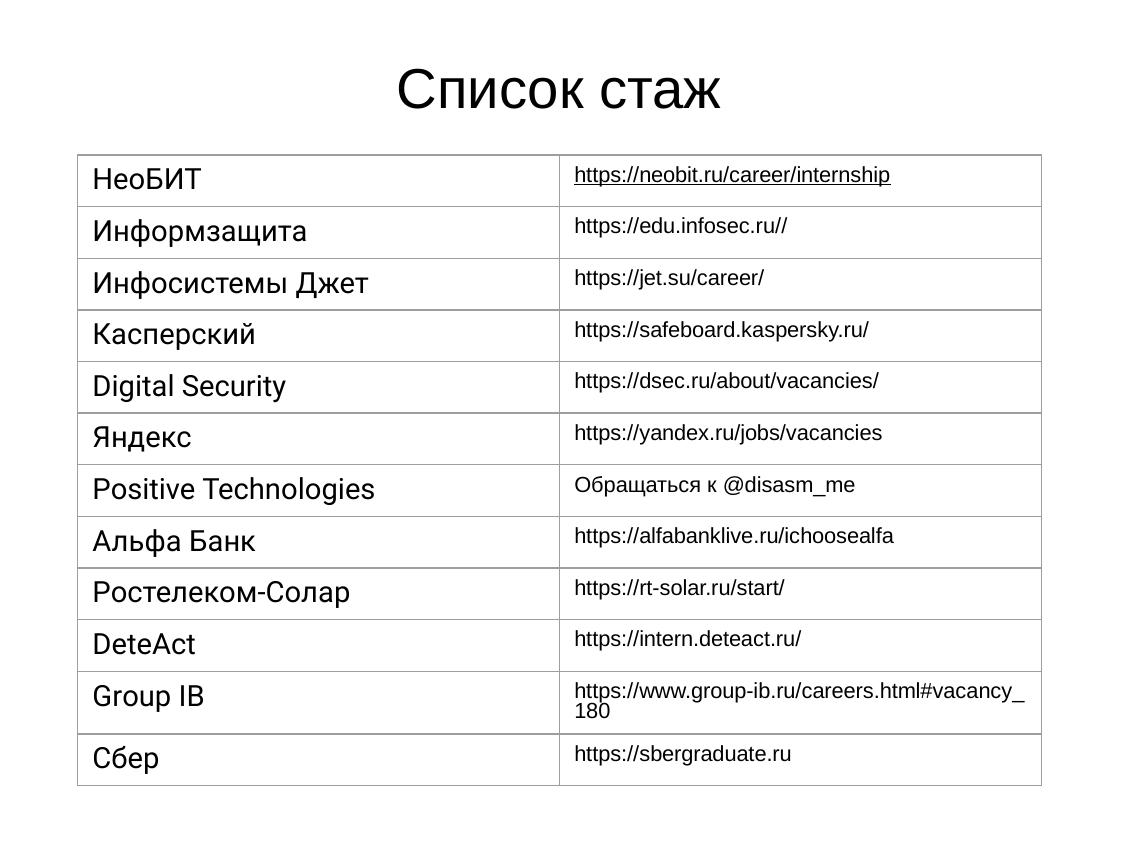

# Список стаж
| НеоБИТ | https://neobit.ru/career/internship |
| --- | --- |
| Информзащита | https://edu.infosec.ru// |
| Инфосистемы Джет | https://jet.su/career/ |
| Касперский | https://safeboard.kaspersky.ru/ |
| Digital Security | https://dsec.ru/about/vacancies/ |
| Яндекс | https://yandex.ru/jobs/vacancies |
| Positive Technologies | Обращаться к @disasm\_me |
| Альфа Банк | https://alfabanklive.ru/ichoosealfa |
| Ростелеком-Солар | https://rt-solar.ru/start/ |
| DeteAct | https://intern.deteact.ru/ |
| Group IB | https://www.group-ib.ru/careers.html#vacancy\_180 |
| Сбер | https://sbergraduate.ru |